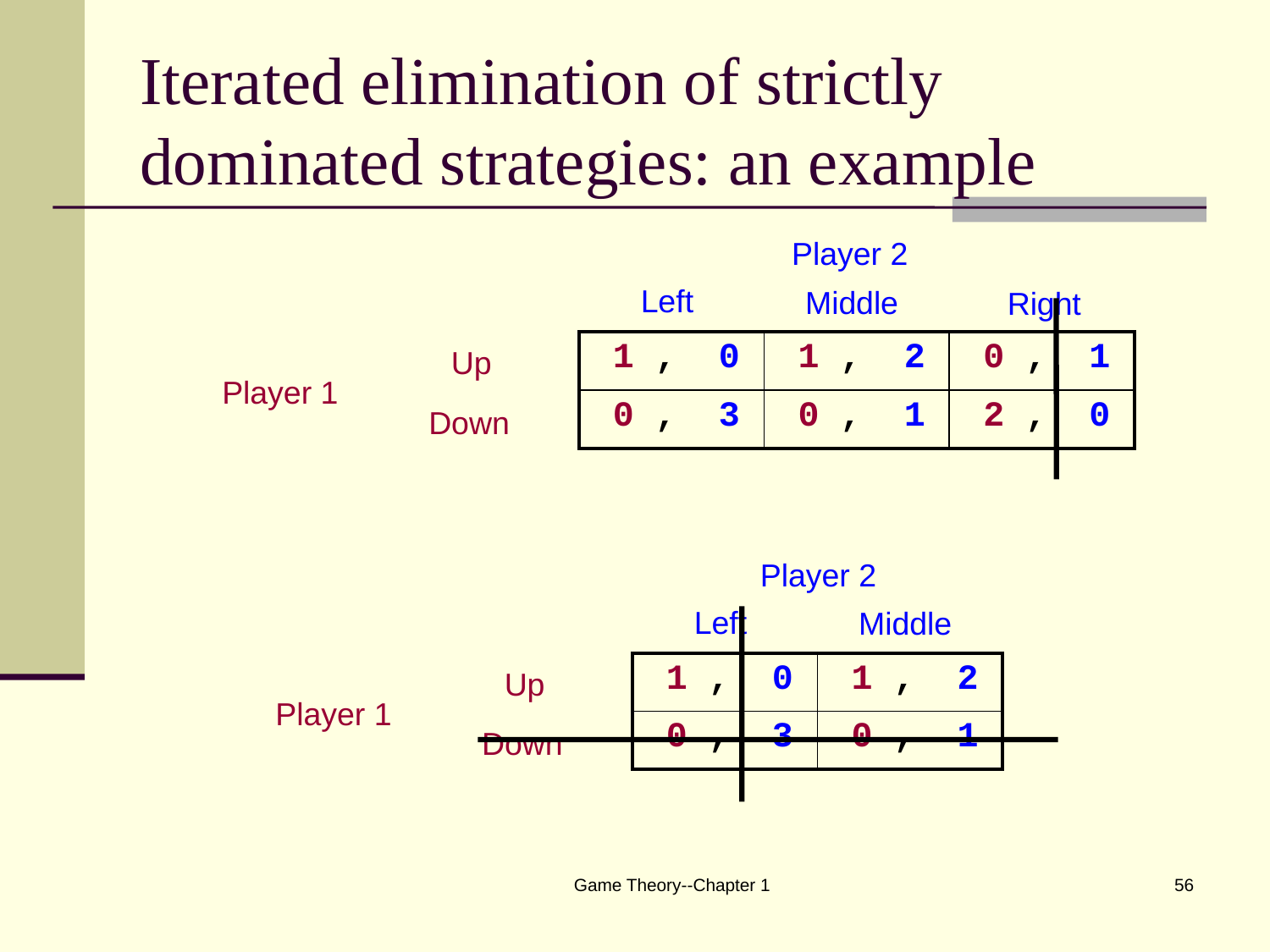

# Iterated elimination of strictly dominated strategies: an example
Player 2
Left
Middle
Right

| 1 , 0 | 1 , 2 | 0 , 1 |
| --- | --- | --- |
| 0 , 3 | 0 , 1 | 2 , 0 |
Up
Player 1
Down
Player 2
Player 1
Left
Middle
Up
Down

| 1 , 0 | 1 , 2 |
| --- | --- |
| 0 , 3 | 0 , 1 |

Game Theory--Chapter 1
56